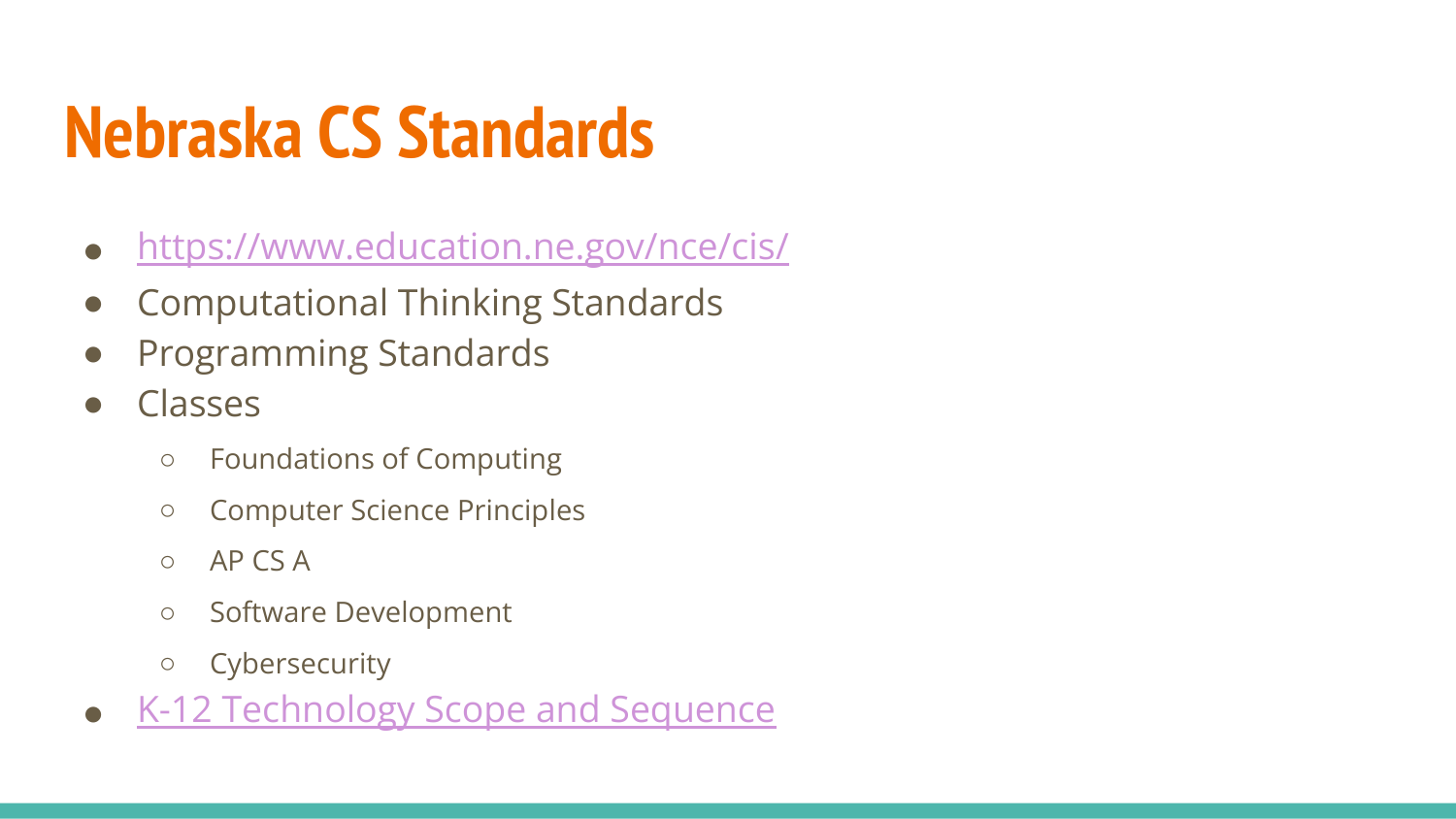

# Nebraska CS Standards
https://www.education.ne.gov/nce/cis/
Computational Thinking Standards
Programming Standards
Classes
Foundations of Computing
Computer Science Principles
AP CS A
Software Development
Cybersecurity
K-12 Technology Scope and Sequence